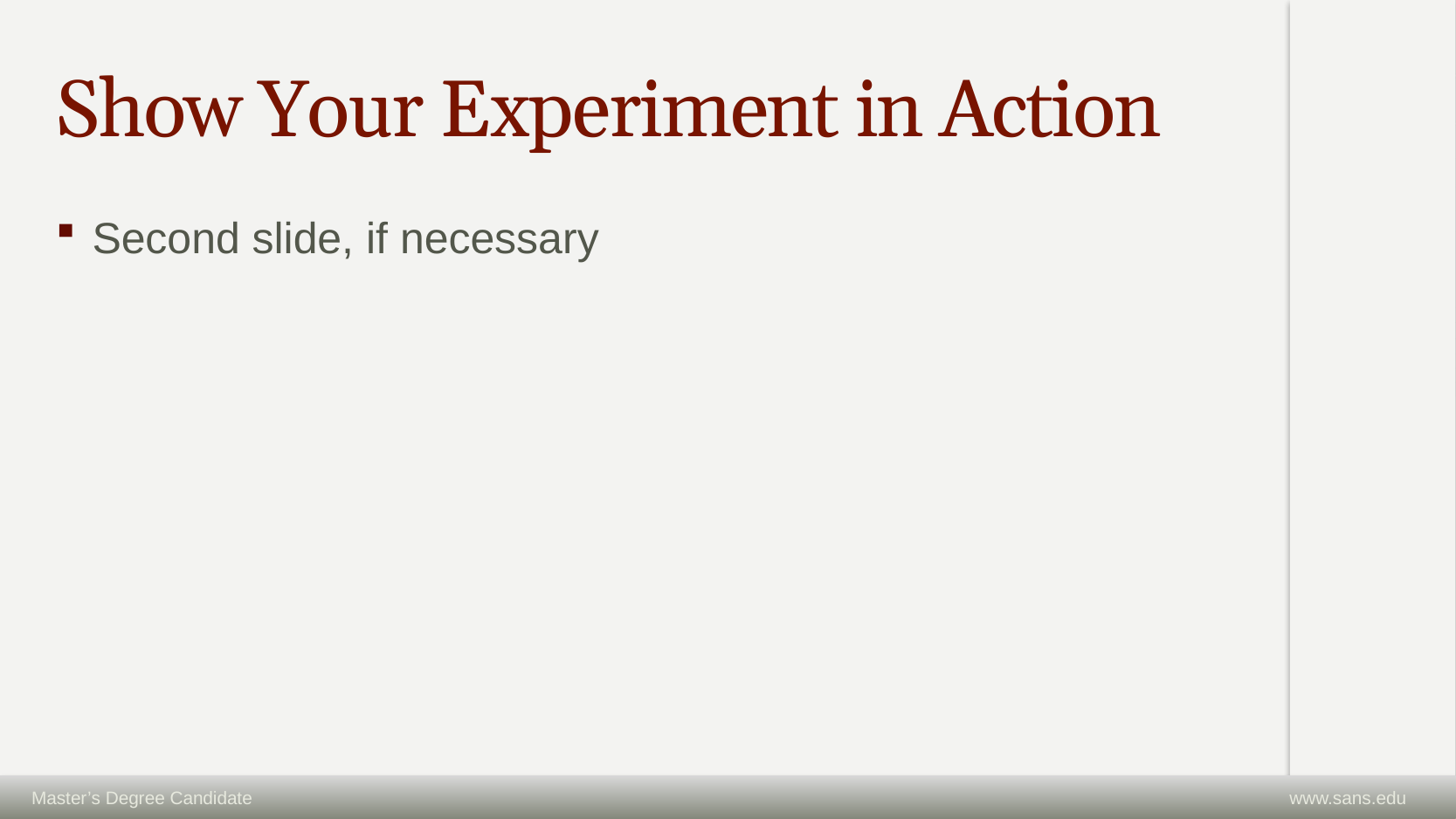

# Show Your Experiment in Action
Second slide, if necessary